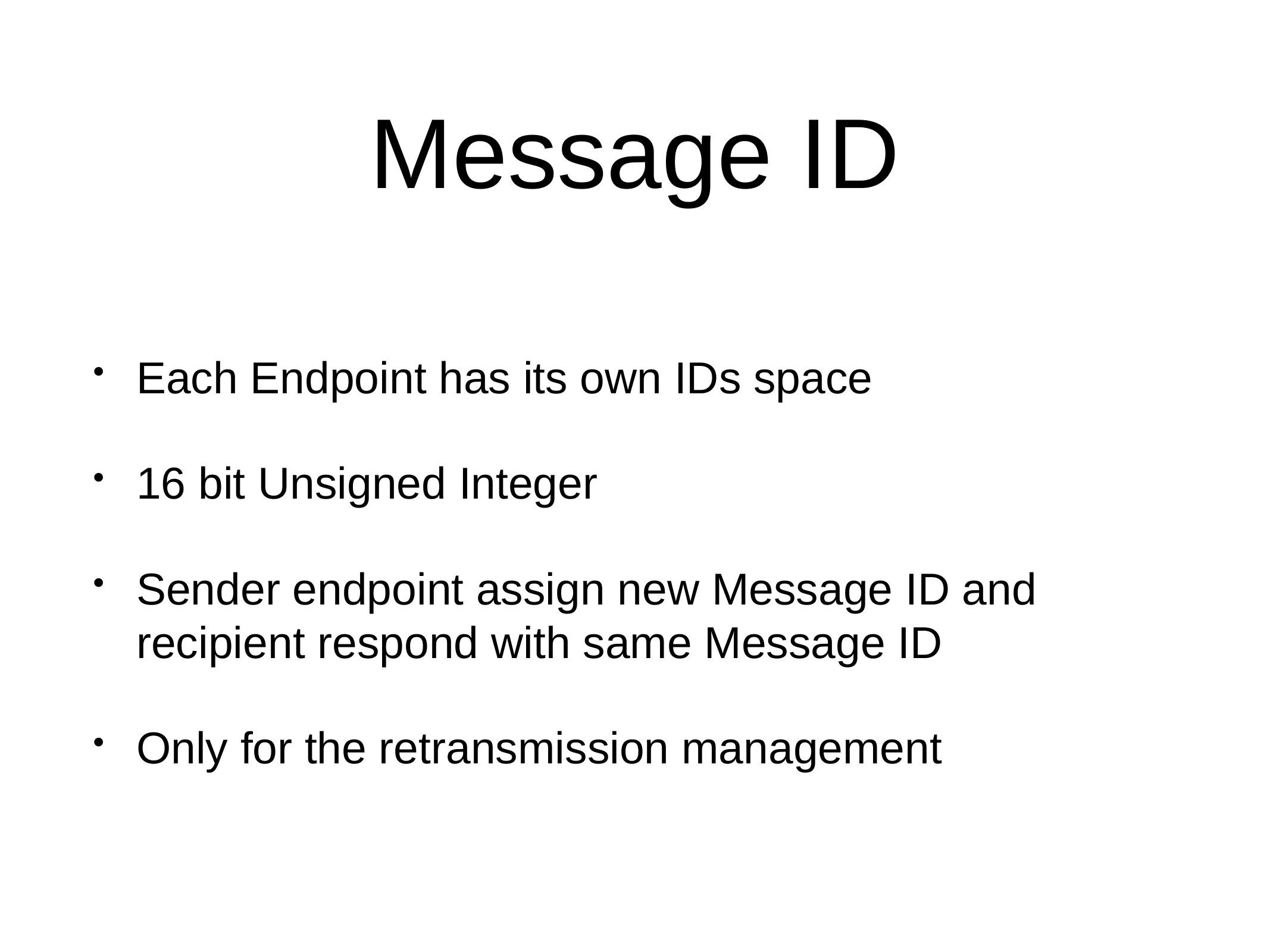

# Message ID
Each Endpoint has its own IDs space
16 bit Unsigned Integer
Sender endpoint assign new Message ID and recipient respond with same Message ID
Only for the retransmission management